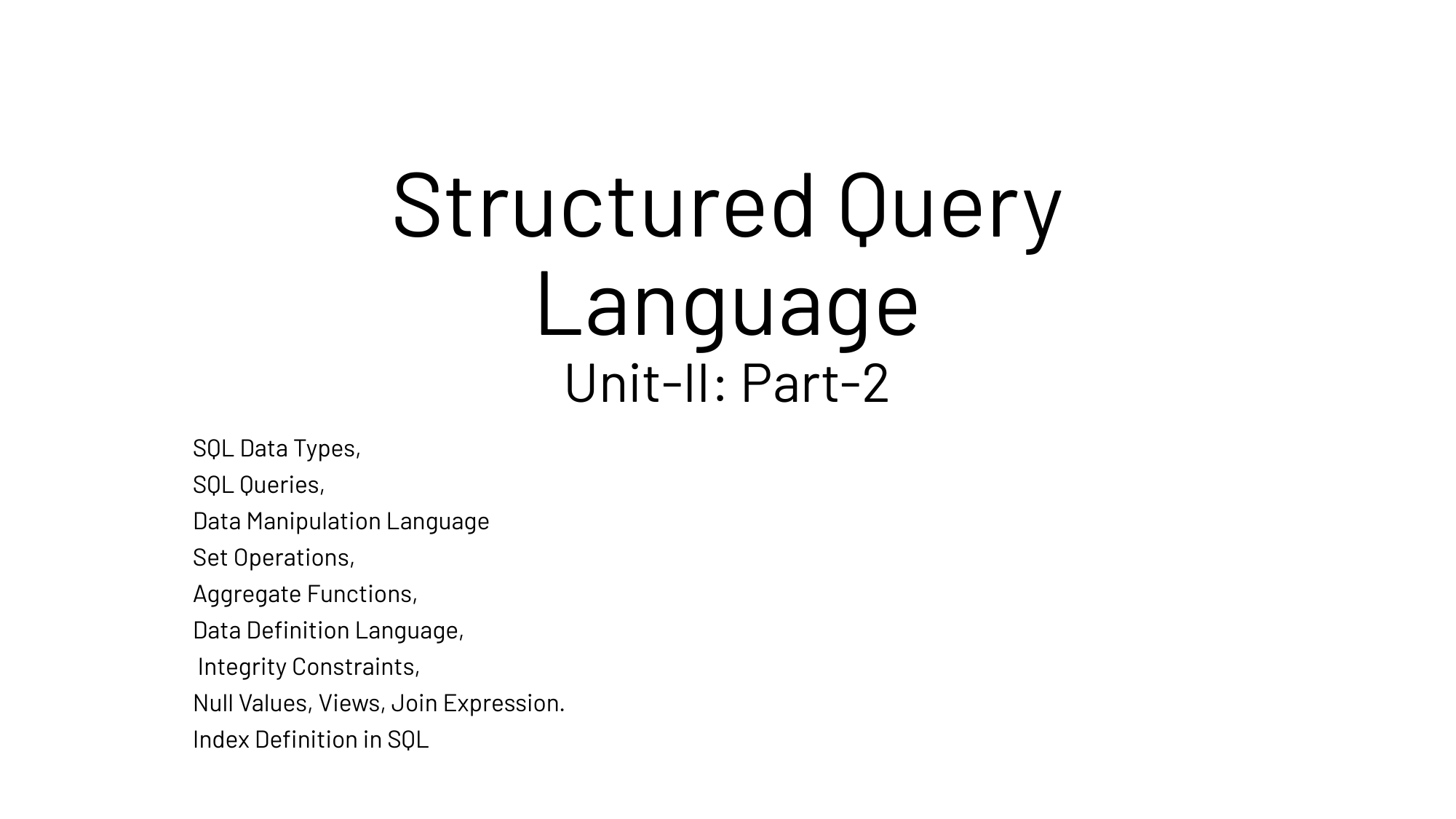

# Structured Query Language Unit-II: Part-2
SQL Data Types,
SQL Queries,
Data Manipulation Language
Set Operations,
Aggregate Functions,
Data Definition Language,
 Integrity Constraints,
Null Values, Views, Join Expression.
Index Definition in SQL